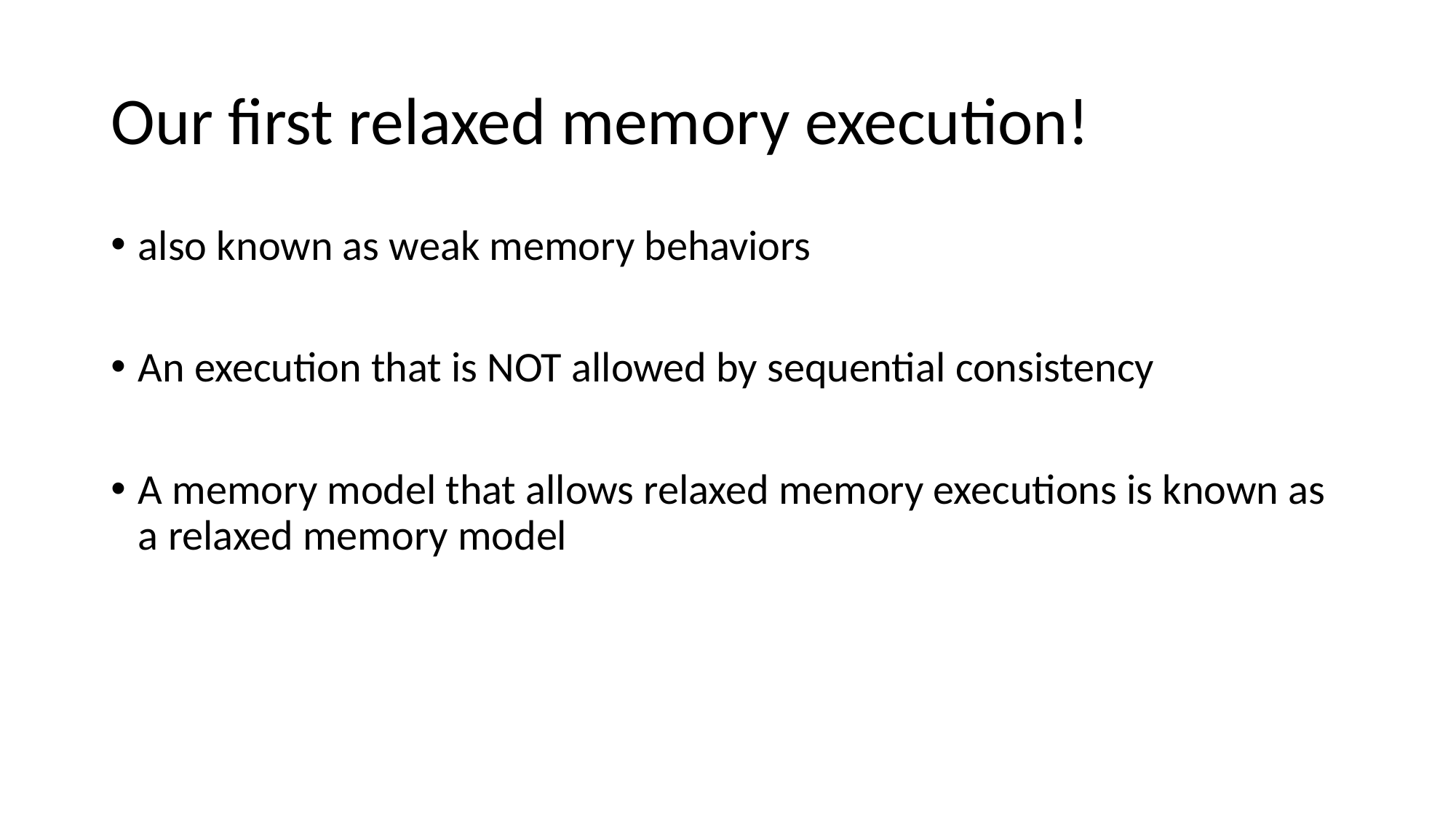

# Our first relaxed memory execution!

also known as weak memory behaviors

An execution that is NOT allowed by sequential consistency

A memory model that allows relaxed memory executions is known as a relaxed memory model